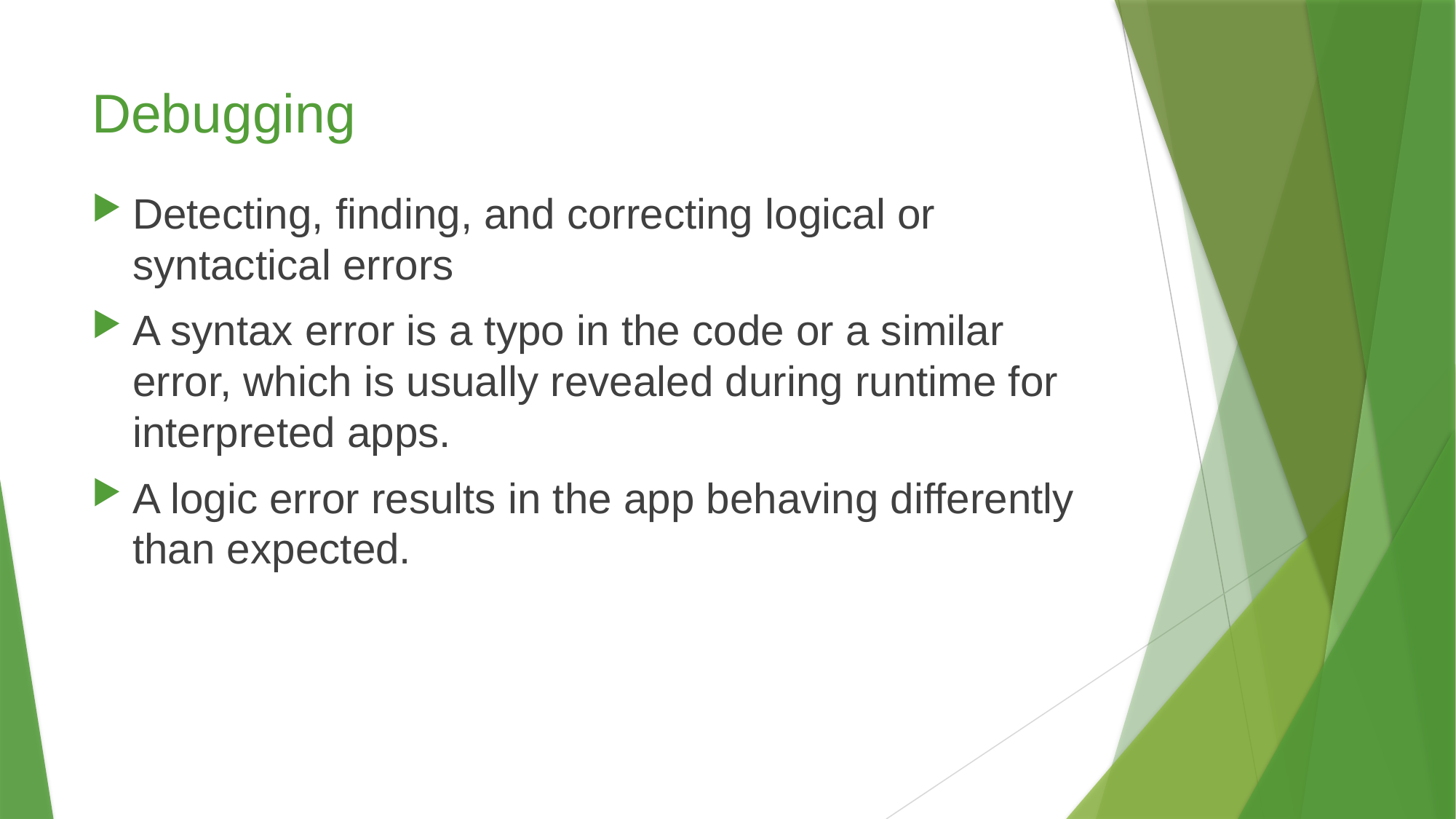

# Debugging
Detecting, finding, and correcting logical or syntactical errors
A syntax error is a typo in the code or a similar error, which is usually revealed during runtime for interpreted apps.
A logic error results in the app behaving differently than expected.